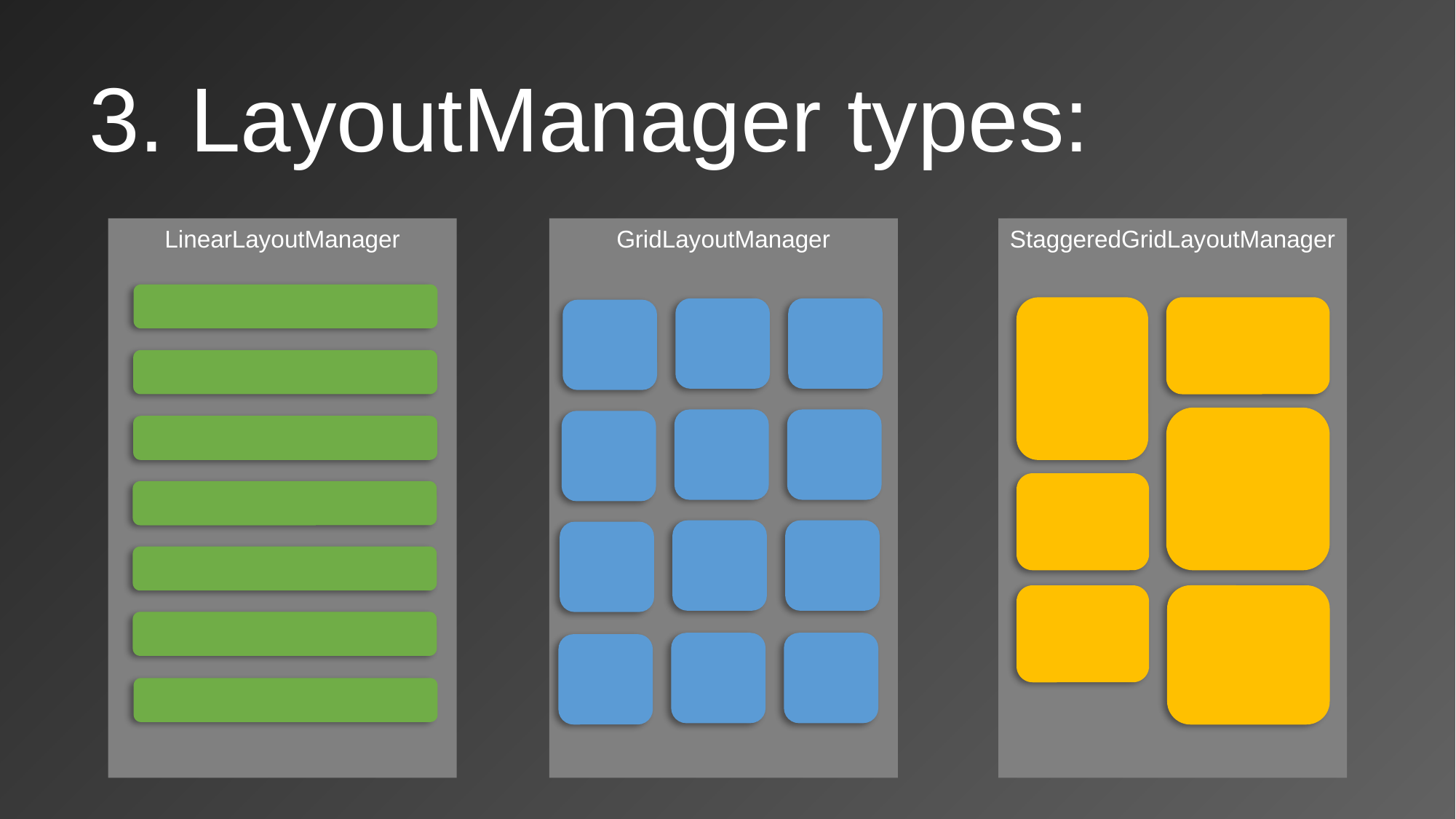

# 3. LayoutManager types:
LinearLayoutManager
GridLayoutManager

StaggeredGridLayoutManager